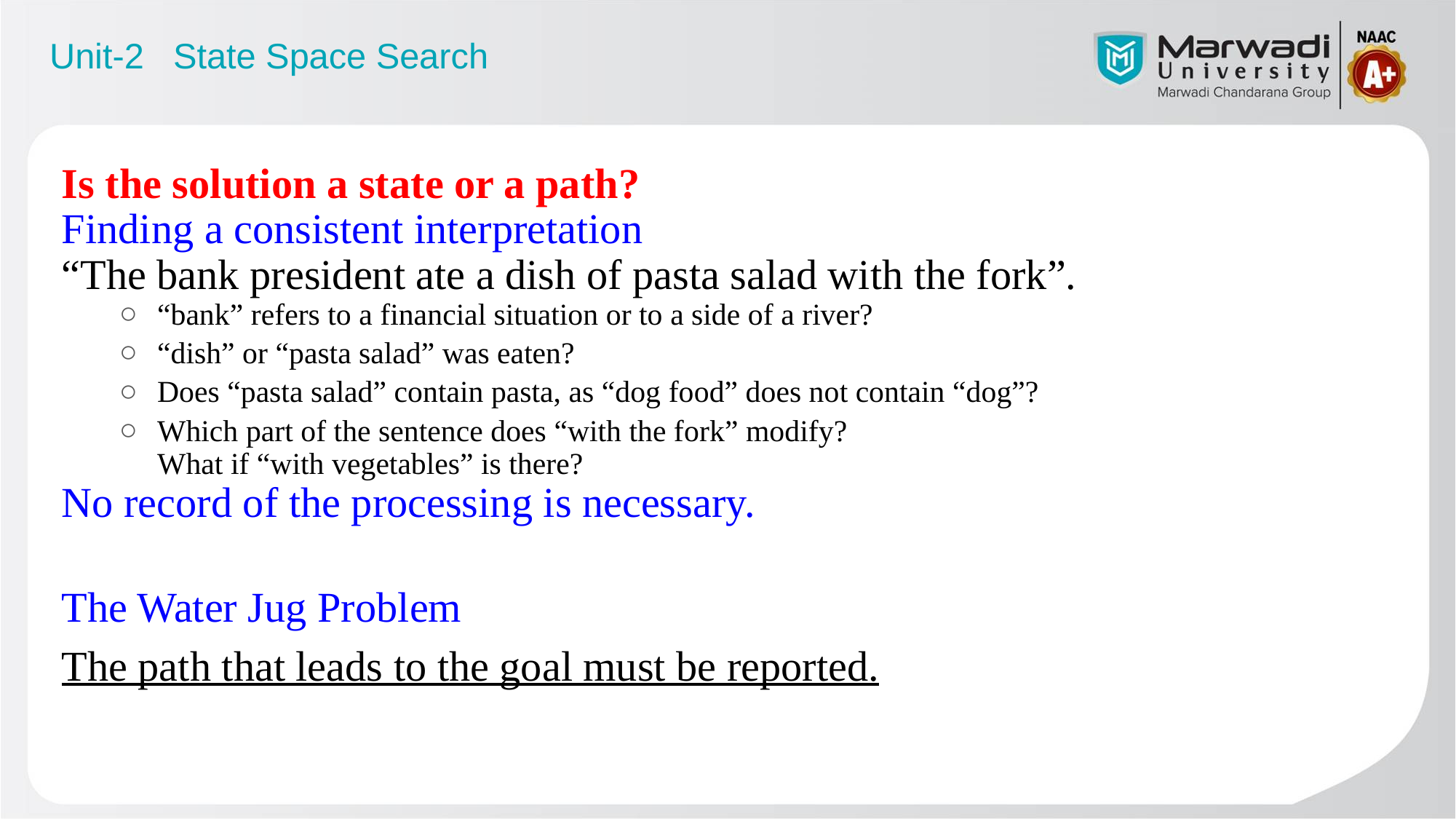

Unit-2   State Space Search

Is the solution a state or a path?
Finding a consistent interpretation
“The bank president ate a dish of pasta salad with the fork”.
“bank” refers to a financial situation or to a side of a river?
“dish” or “pasta salad” was eaten?
Does “pasta salad” contain pasta, as “dog food” does not contain “dog”?
Which part of the sentence does “with the fork” modify?
	What if “with vegetables” is there?
No record of the processing is necessary.

The Water Jug Problem
The path that leads to the goal must be reported.